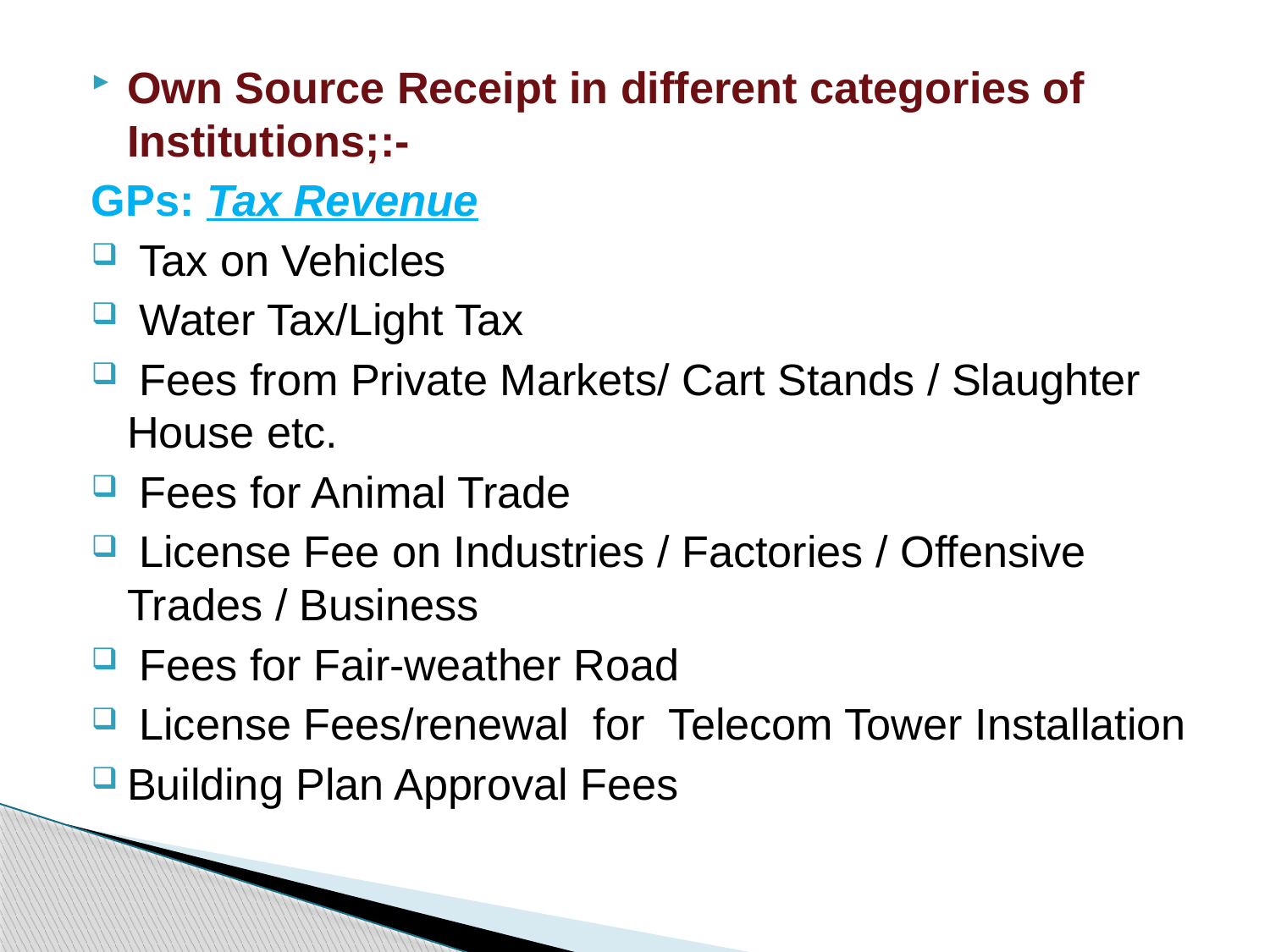

Own Source Receipt in different categories of Institutions;:-
GPs: Tax Revenue
 Tax on Vehicles
 Water Tax/Light Tax
 Fees from Private Markets/ Cart Stands / Slaughter House etc.
 Fees for Animal Trade
 License Fee on Industries / Factories / Offensive Trades / Business
 Fees for Fair-weather Road
 License Fees/renewal  for  Telecom Tower Installation
Building Plan Approval Fees